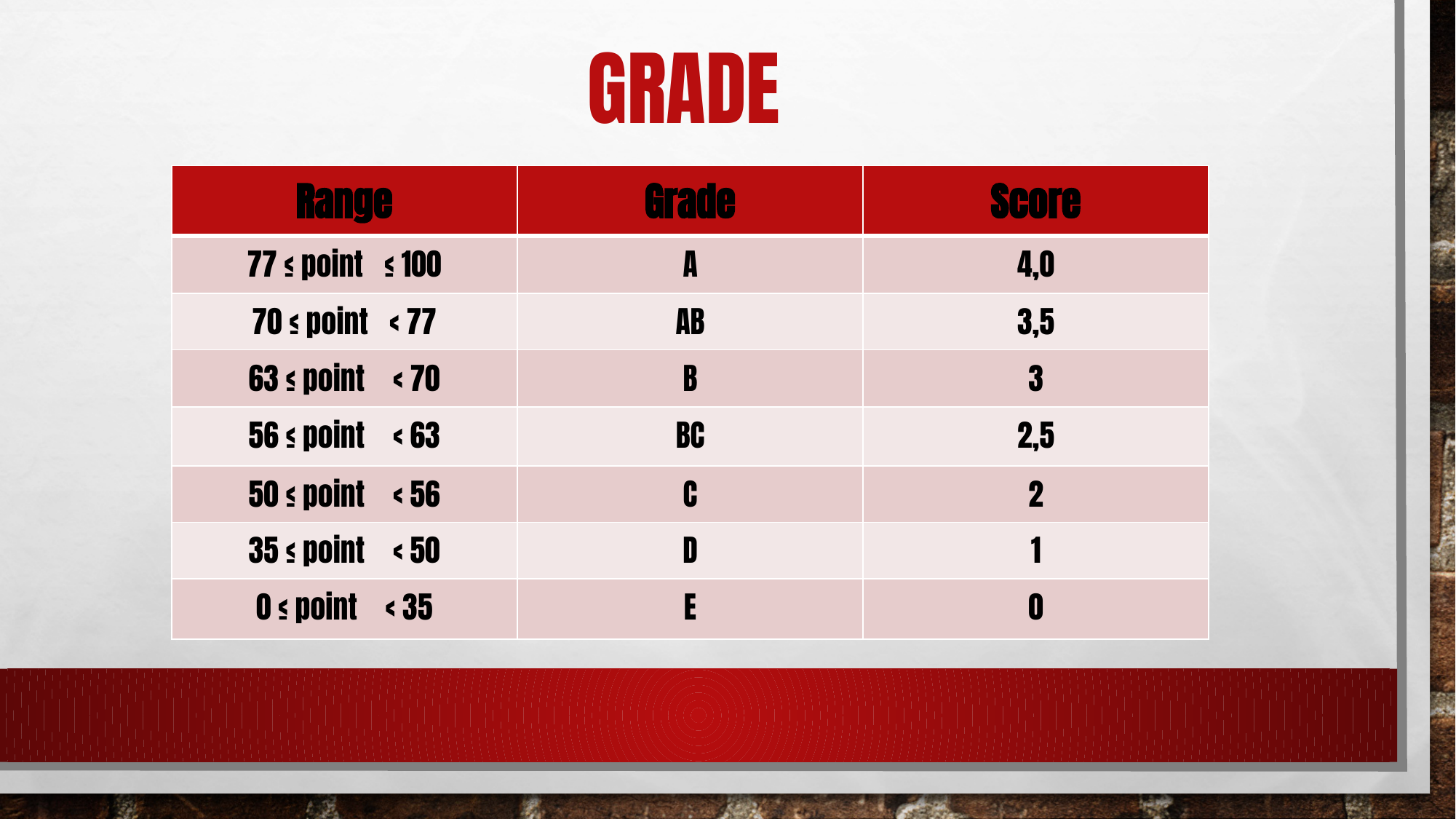

# Grade
| Range | Grade | Score |
| --- | --- | --- |
| 77 ≤ point ≤ 100 | A | 4,0 |
| 70 ≤ point < 77 | AB | 3,5 |
| 63 ≤ point < 70 | B | 3 |
| 56 ≤ point < 63 | BC | 2,5 |
| 50 ≤ point < 56 | C | 2 |
| 35 ≤ point < 50 | D | 1 |
| 0 ≤ point < 35 | E | 0 |